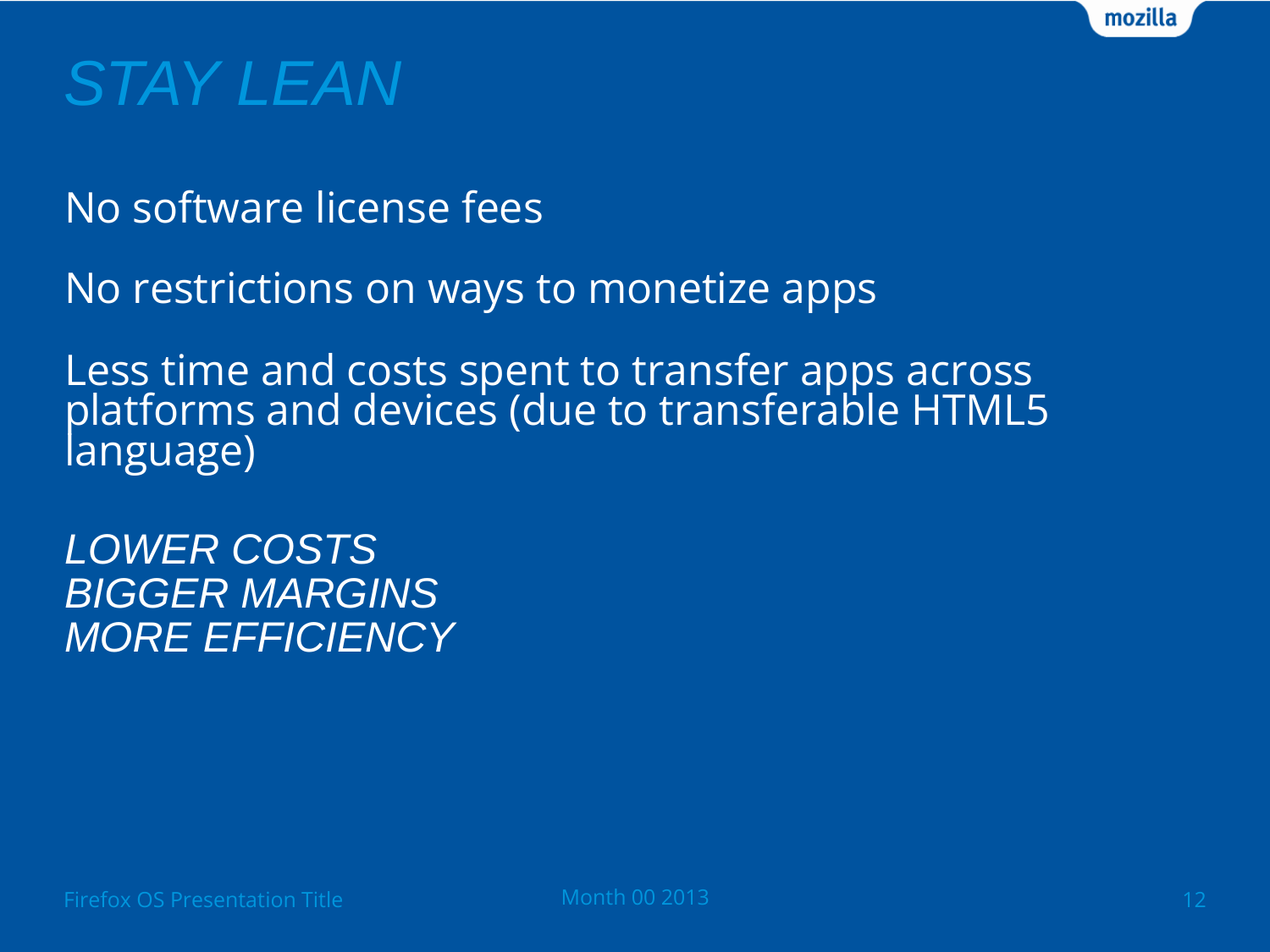

# STAY LEAN
No software license fees

No restrictions on ways to monetize apps

Less time and costs spent to transfer apps across platforms and devices (due to transferable HTML5 language)

LOWER COSTS
BIGGER MARGINS
MORE EFFICIENCY
Firefox OS Presentation Title
Month 00 2013
12